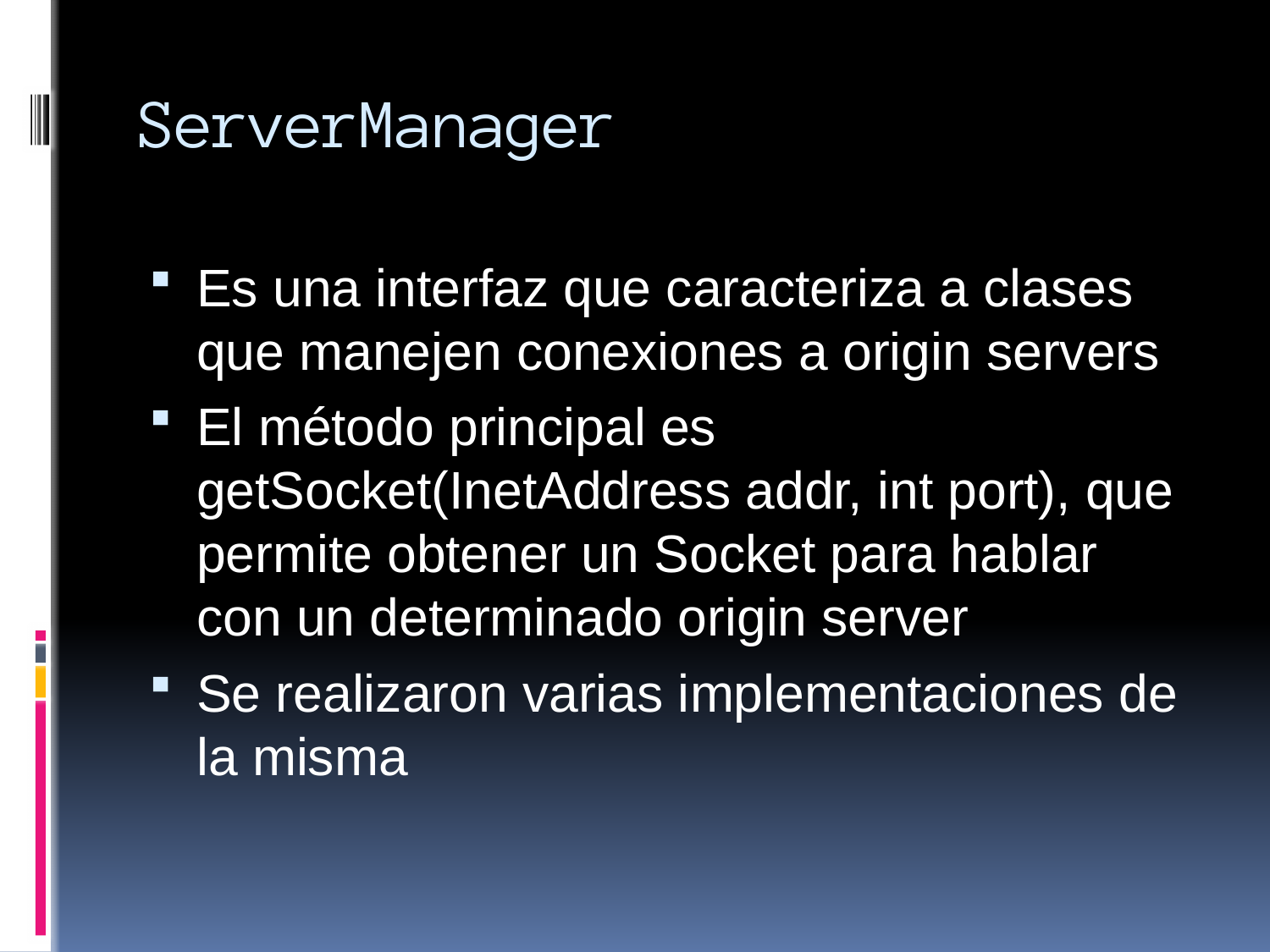

# ServerManager
Es una interfaz que caracteriza a clases que manejen conexiones a origin servers
El método principal es getSocket(InetAddress addr, int port), que permite obtener un Socket para hablar con un determinado origin server
Se realizaron varias implementaciones de la misma